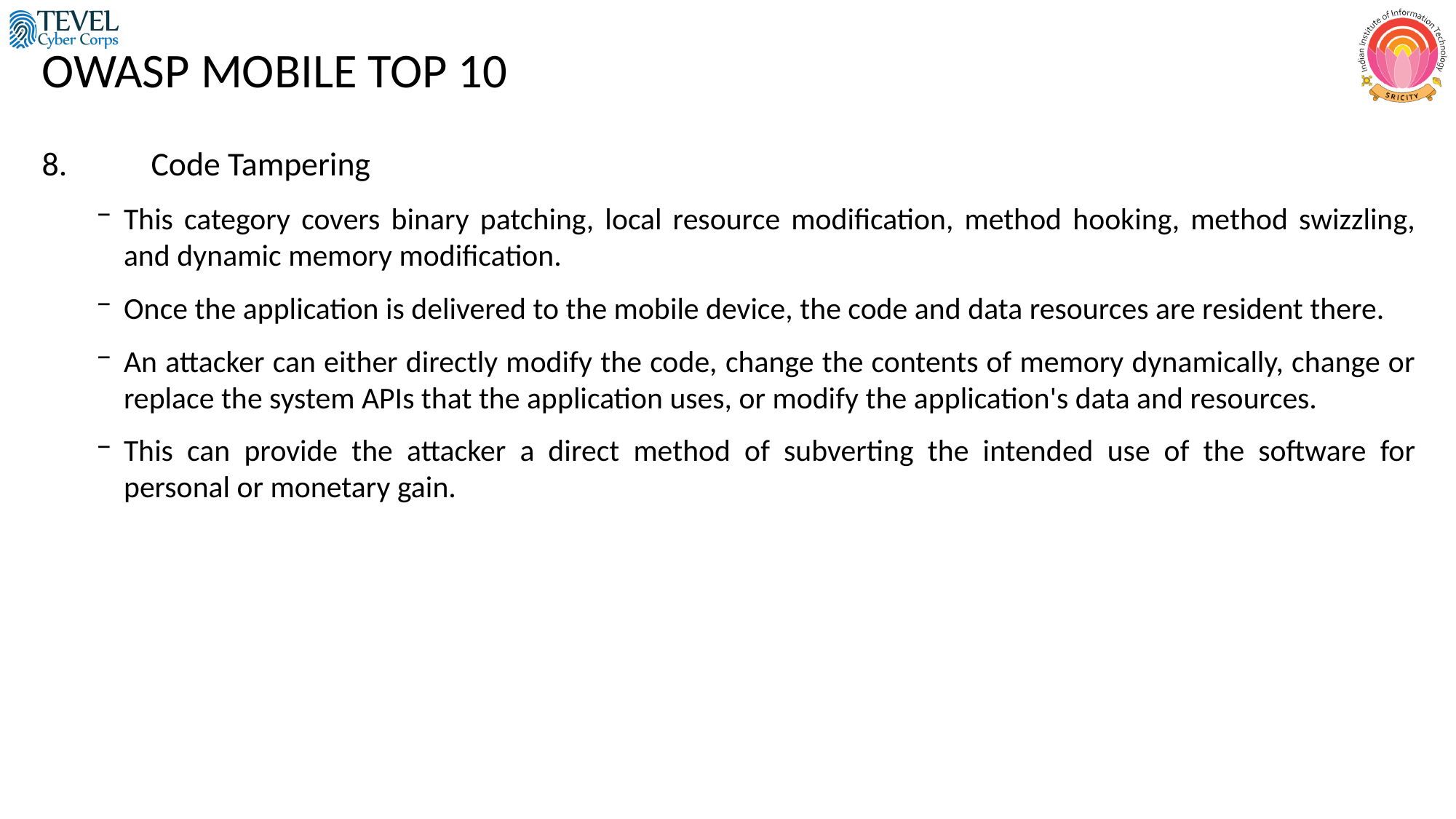

# OWASP MOBILE TOP 10
8.	Code Tampering
This category covers binary patching, local resource modification, method hooking, method swizzling, and dynamic memory modification.
Once the application is delivered to the mobile device, the code and data resources are resident there.
An attacker can either directly modify the code, change the contents of memory dynamically, change or replace the system APIs that the application uses, or modify the application's data and resources.
This can provide the attacker a direct method of subverting the intended use of the software for personal or monetary gain.